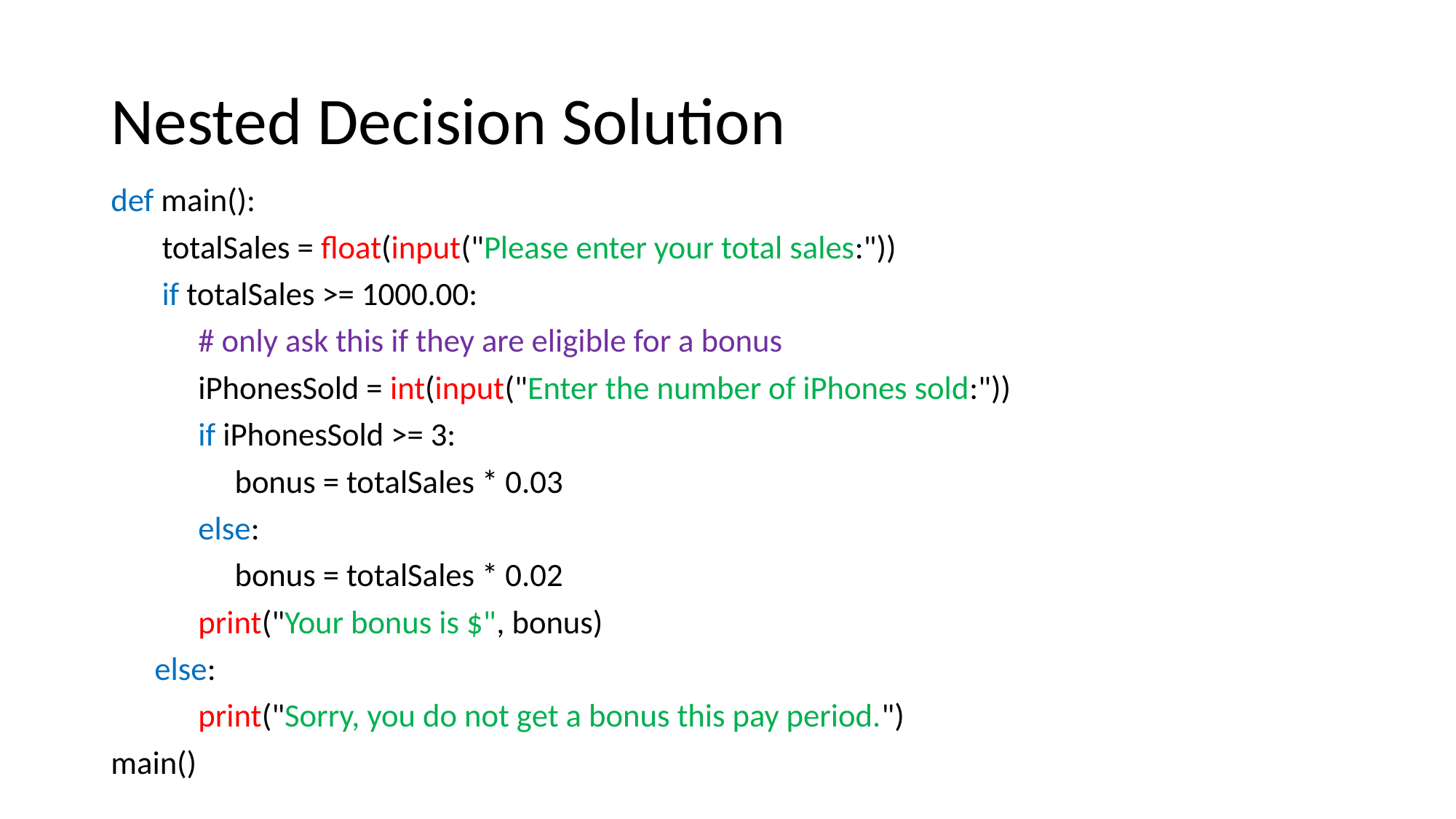

# Nested Decision Solution
def main():
       totalSales = float(input("Please enter your total sales:"))
       if totalSales >= 1000.00:
            # only ask this if they are eligible for a bonus
            iPhonesSold = int(input("Enter the number of iPhones sold:"))
            if iPhonesSold >= 3:
                 bonus = totalSales * 0.03
            else:
                 bonus = totalSales * 0.02
            print("Your bonus is $", bonus)
      else:
            print("Sorry, you do not get a bonus this pay period.")
main()